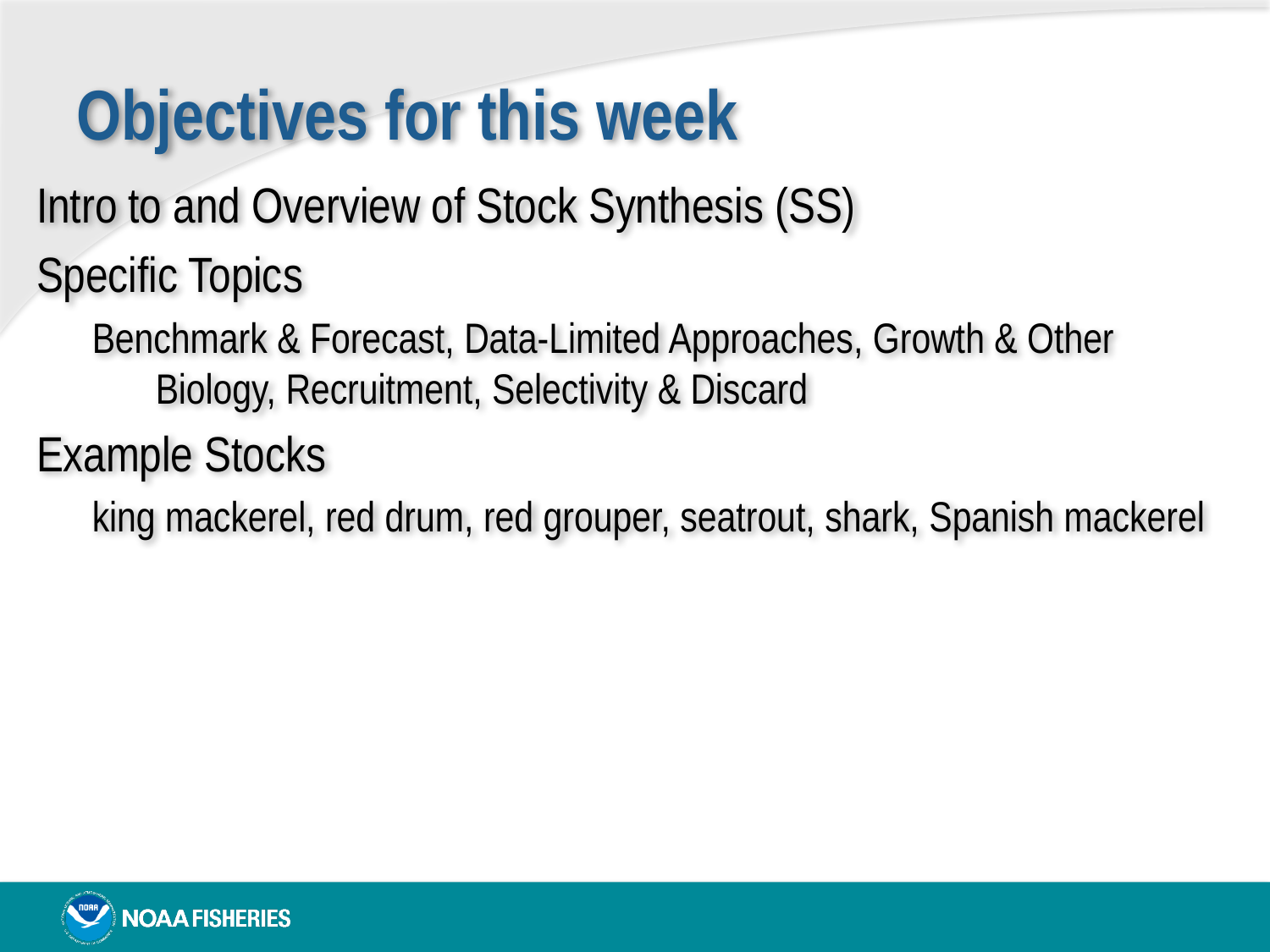

Objectives for this week
Intro to and Overview of Stock Synthesis (SS)
Specific Topics
Benchmark & Forecast, Data-Limited Approaches, Growth & Other Biology, Recruitment, Selectivity & Discard
Example Stocks
king mackerel, red drum, red grouper, seatrout, shark, Spanish mackerel